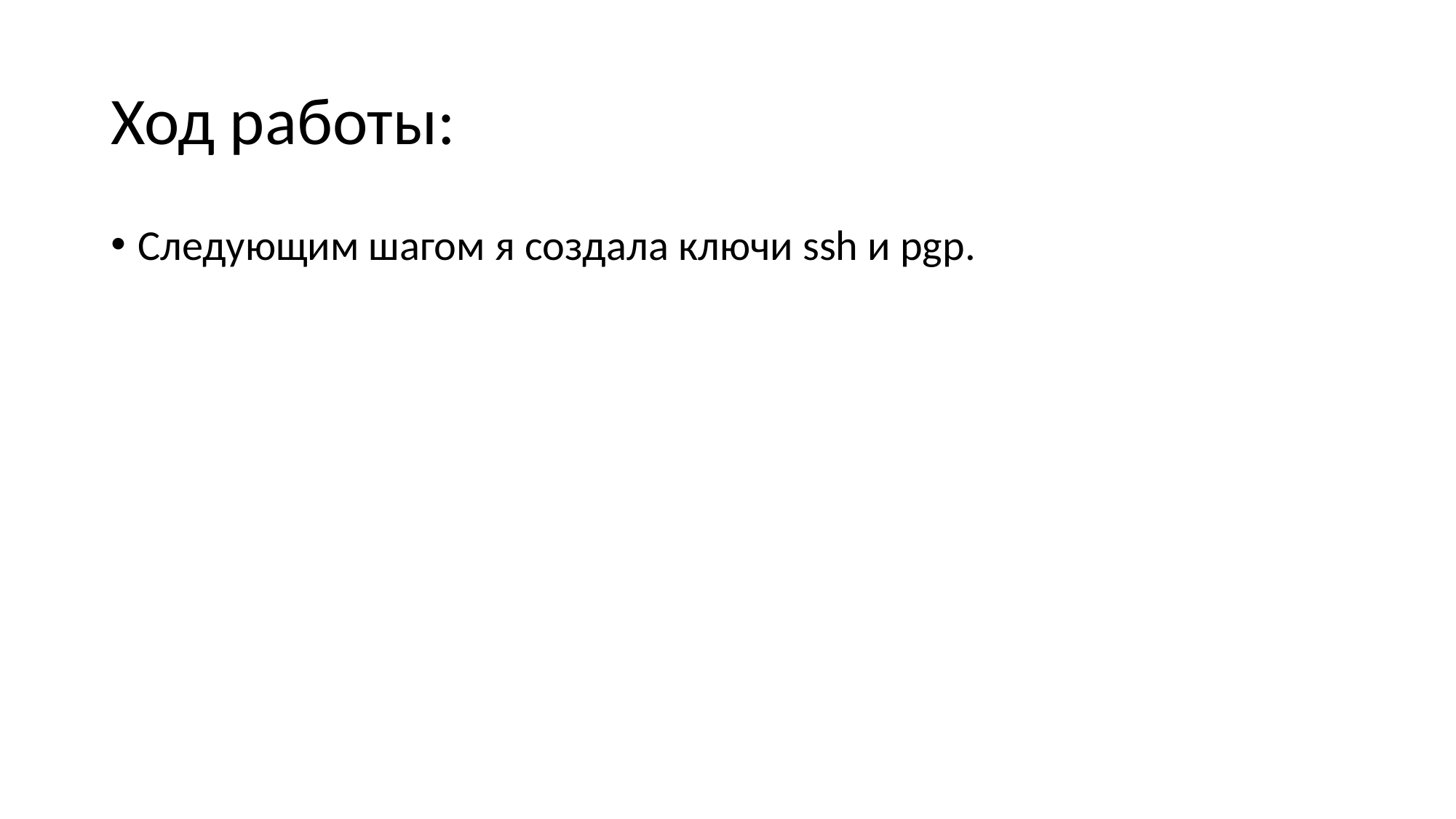

# Ход работы:
Следующим шагом я создала ключи ssh и pgp.